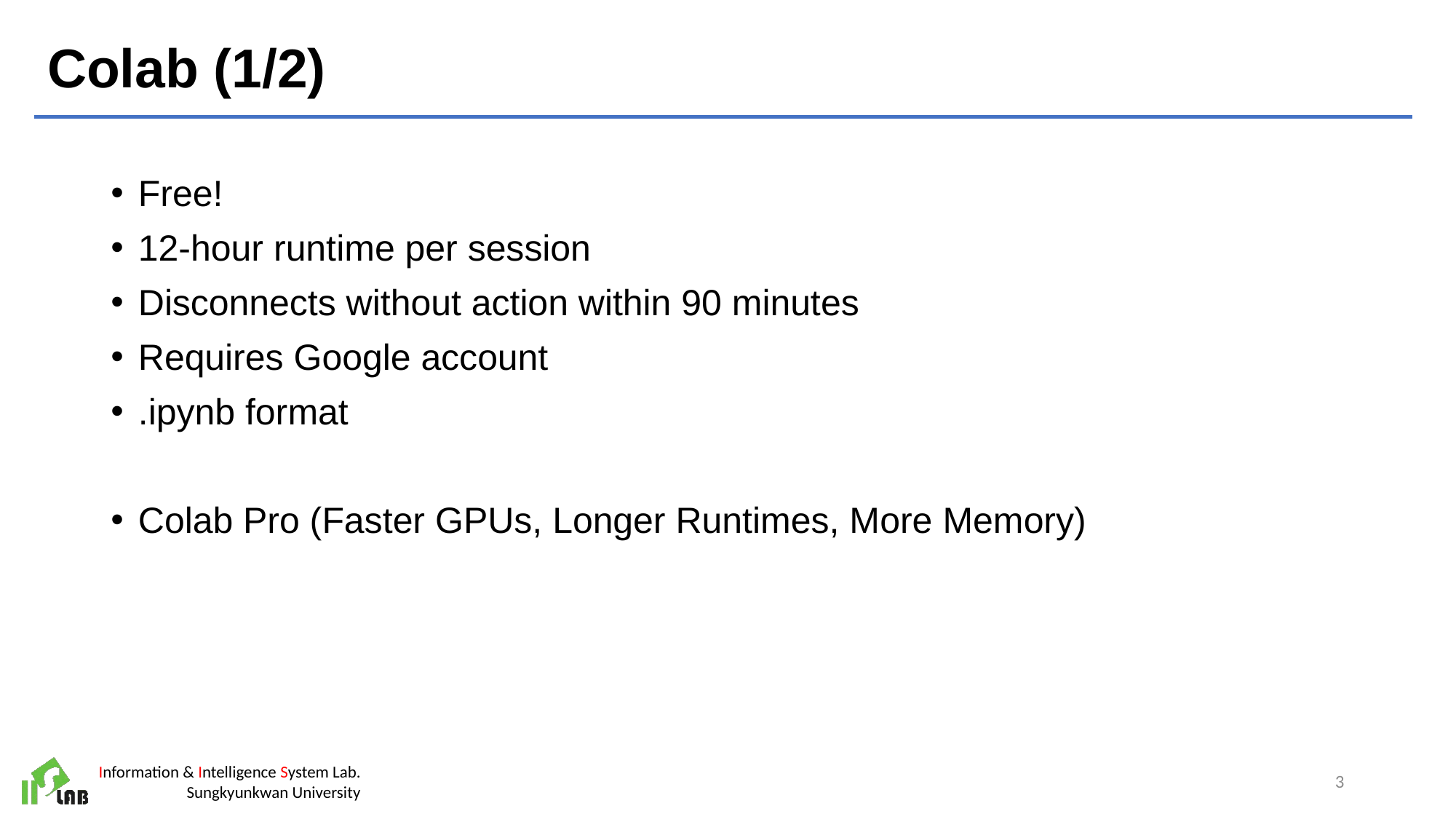

# Colab (1/2)
Free!
12-hour runtime per session
Disconnects without action within 90 minutes
Requires Google account
.ipynb format

Colab Pro (Faster GPUs, Longer Runtimes, More Memory)
3